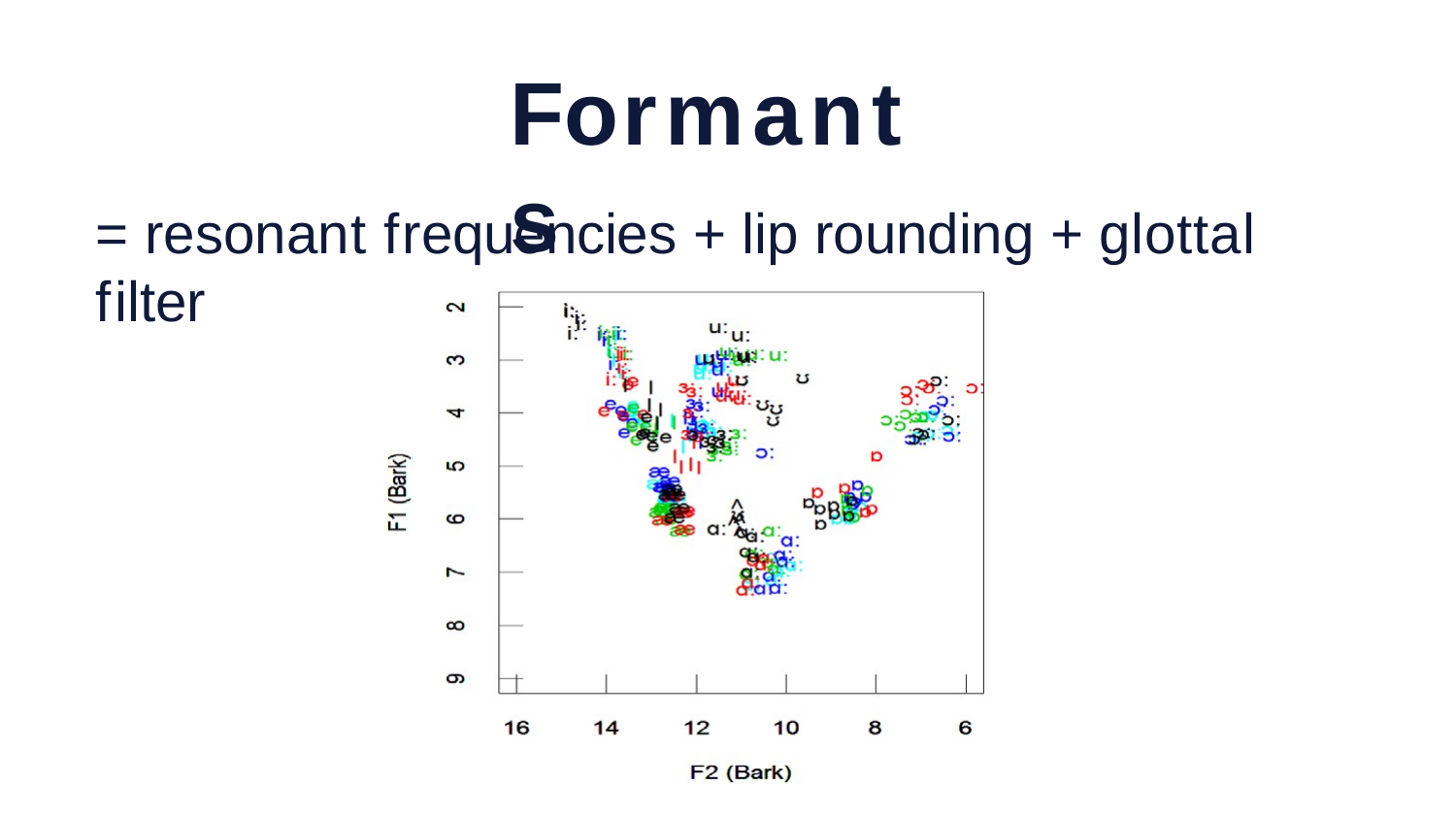

Formants
= resonant frequencies + lip rounding + glottal filter